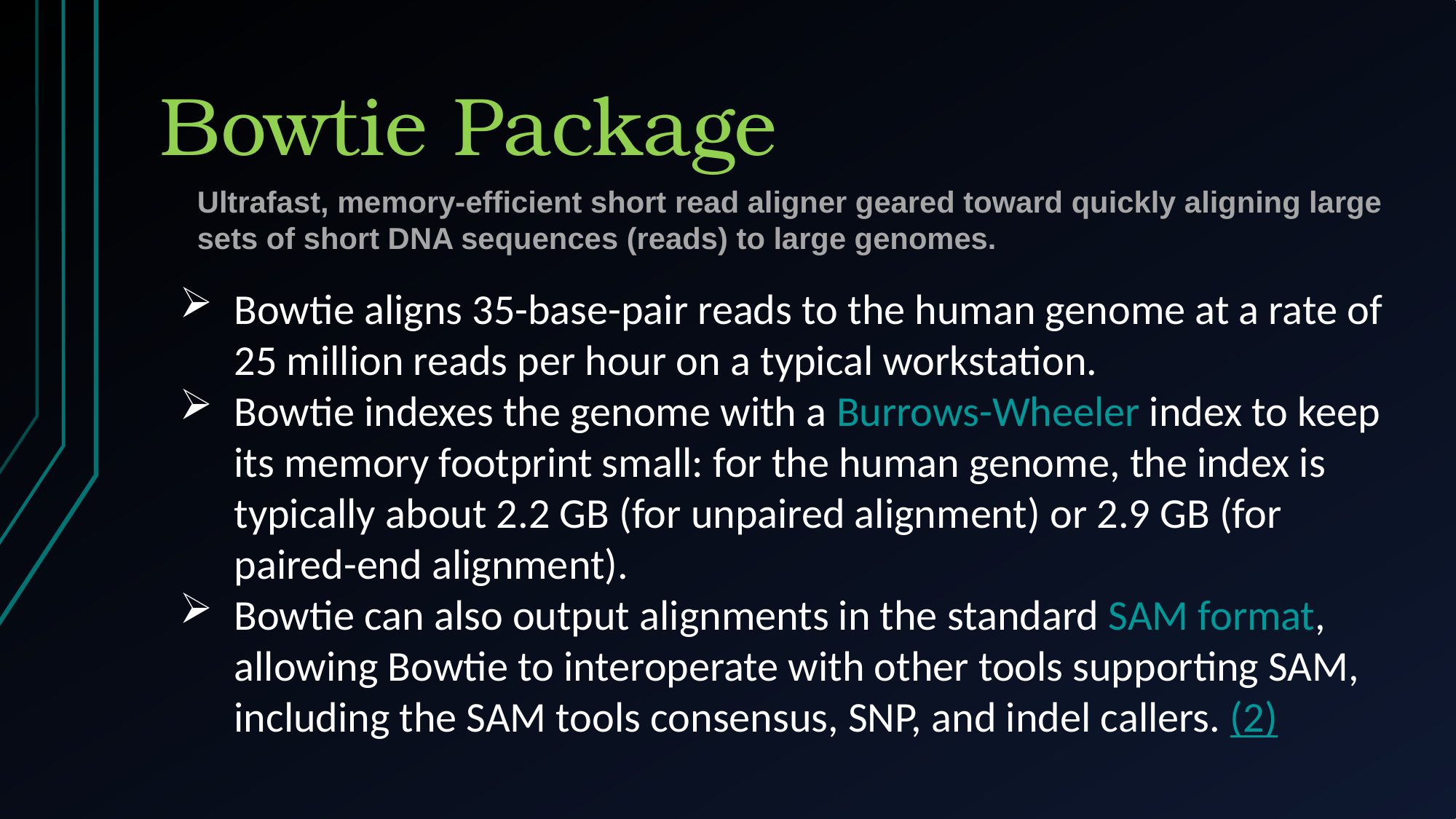

# Bowtie Package
Ultrafast, memory-efficient short read aligner geared toward quickly aligning large sets of short DNA sequences (reads) to large genomes.
Bowtie aligns 35-base-pair reads to the human genome at a rate of 25 million reads per hour on a typical workstation.
Bowtie indexes the genome with a Burrows-Wheeler index to keep its memory footprint small: for the human genome, the index is typically about 2.2 GB (for unpaired alignment) or 2.9 GB (for paired-end alignment).
Bowtie can also output alignments in the standard SAM format, allowing Bowtie to interoperate with other tools supporting SAM, including the SAM tools consensus, SNP, and indel callers. (2)